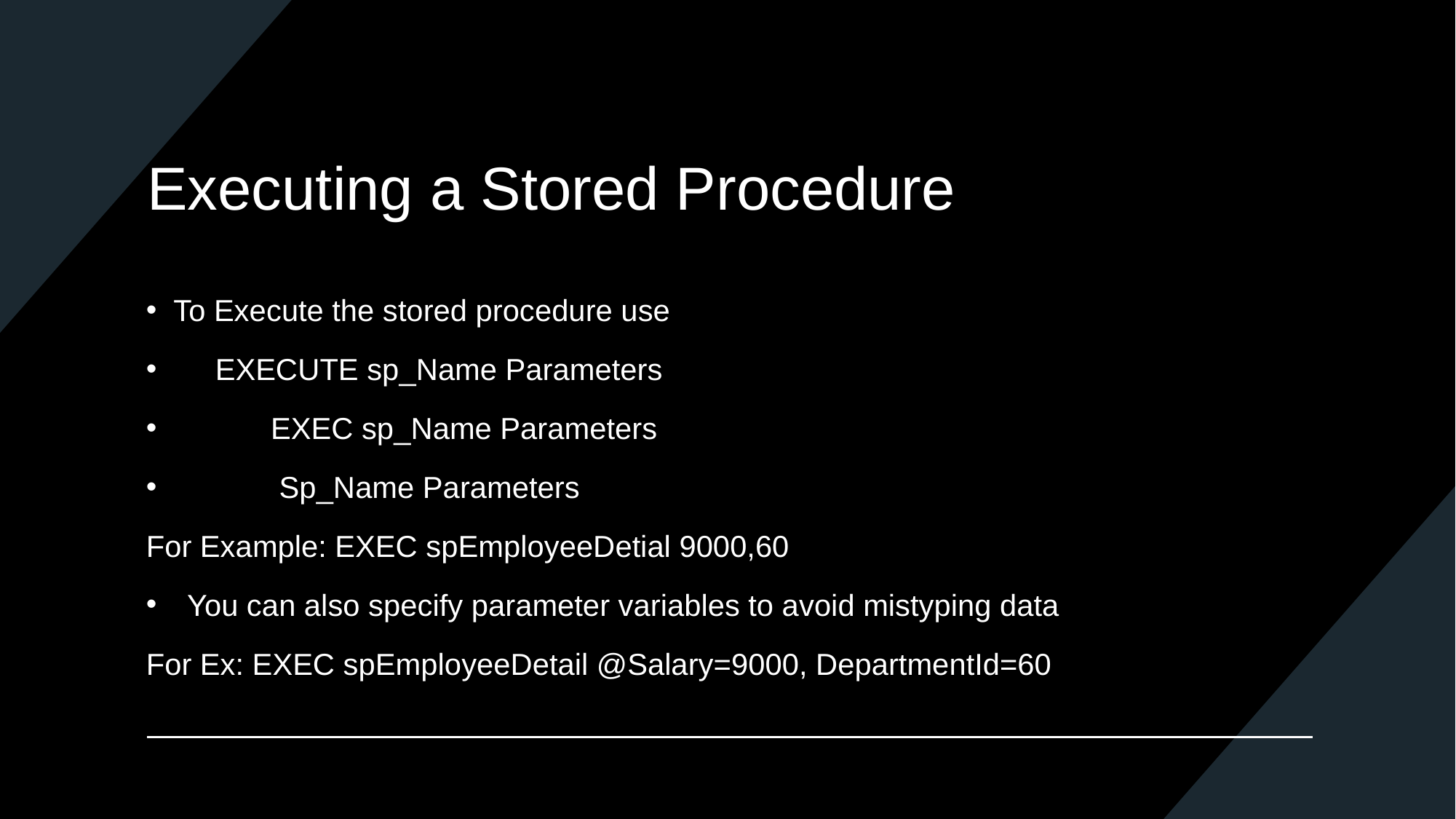

# Executing a Stored Procedure
To Execute the stored procedure use
     EXECUTE sp_Name Parameters
          EXEC sp_Name Parameters
           Sp_Name Parameters
For Example: EXEC spEmployeeDetial 9000,60
You can also specify parameter variables to avoid mistyping data
For Ex: EXEC spEmployeeDetail @Salary=9000, DepartmentId=60